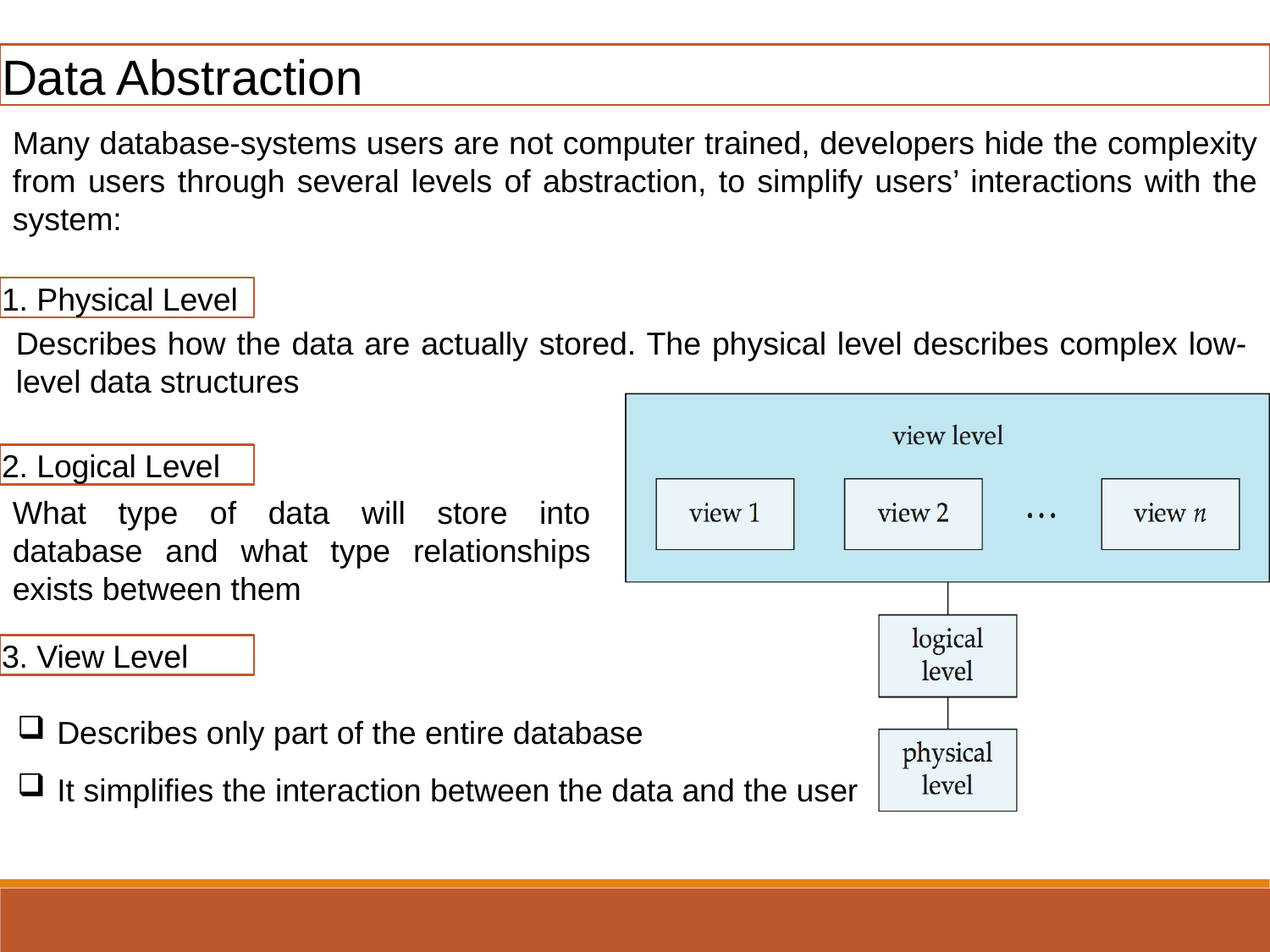

Data Abstraction
Many database-systems users are not computer trained, developers hide the complexity from users through several levels of abstraction, to simplify users’ interactions with the system:
1. Physical Level
Describes how the data are actually stored. The physical level describes complex low-level data structures

2. Logical Level
What type of data will store into database and what type relationships exists between them
3. View Level
Describes only part of the entire database
It simplifies the interaction between the data and the user